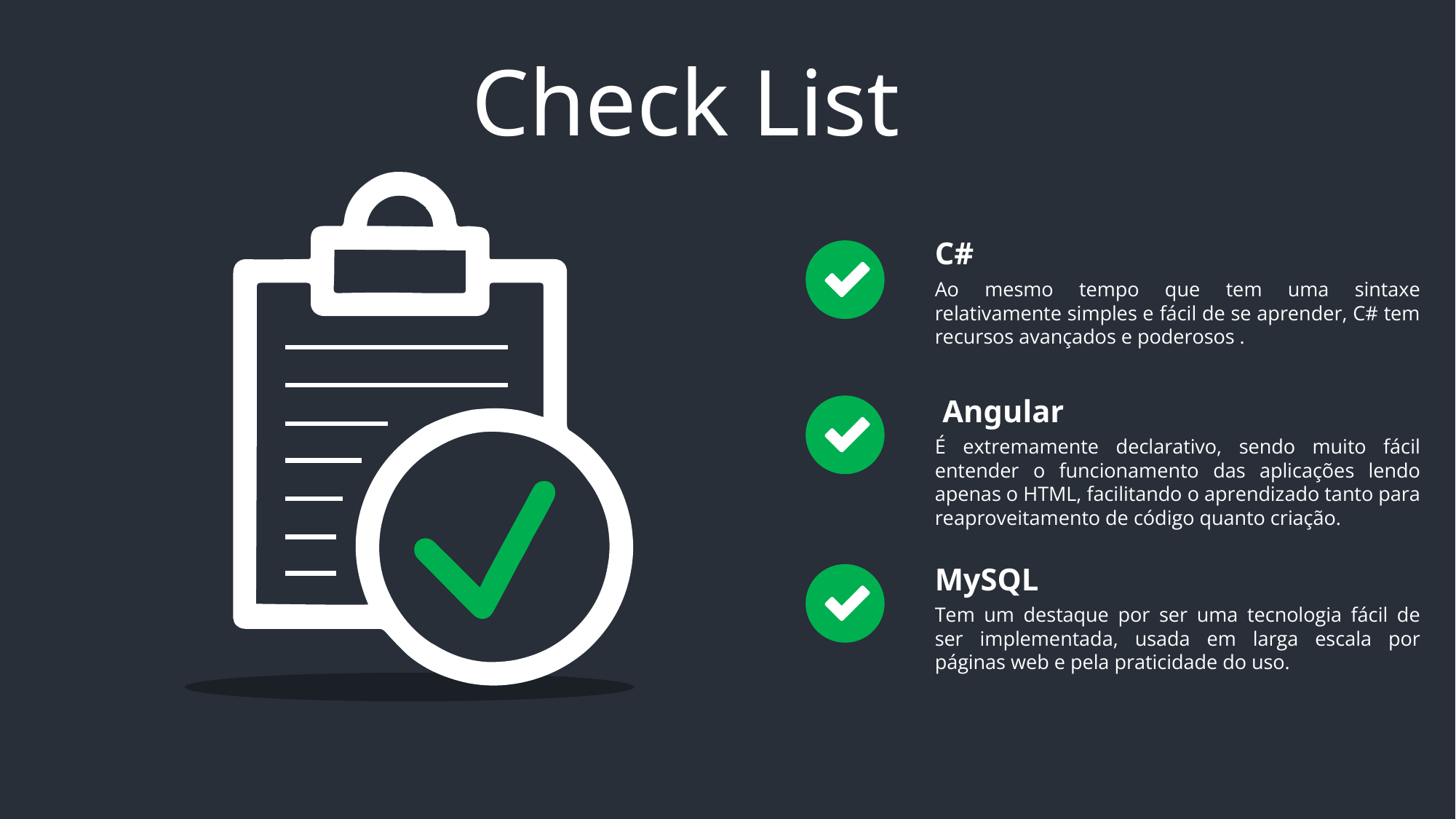

Check List

C#

Ao mesmo tempo que tem uma sintaxe relativamente simples e fácil de se aprender, C# tem recursos avançados e poderosos .
 Angular

É extremamente declarativo, sendo muito fácil entender o funcionamento das aplicações lendo apenas o HTML, facilitando o aprendizado tanto para reaproveitamento de código quanto criação.
MySQL

Tem um destaque por ser uma tecnologia fácil de ser implementada, usada em larga escala por páginas web e pela praticidade do uso.